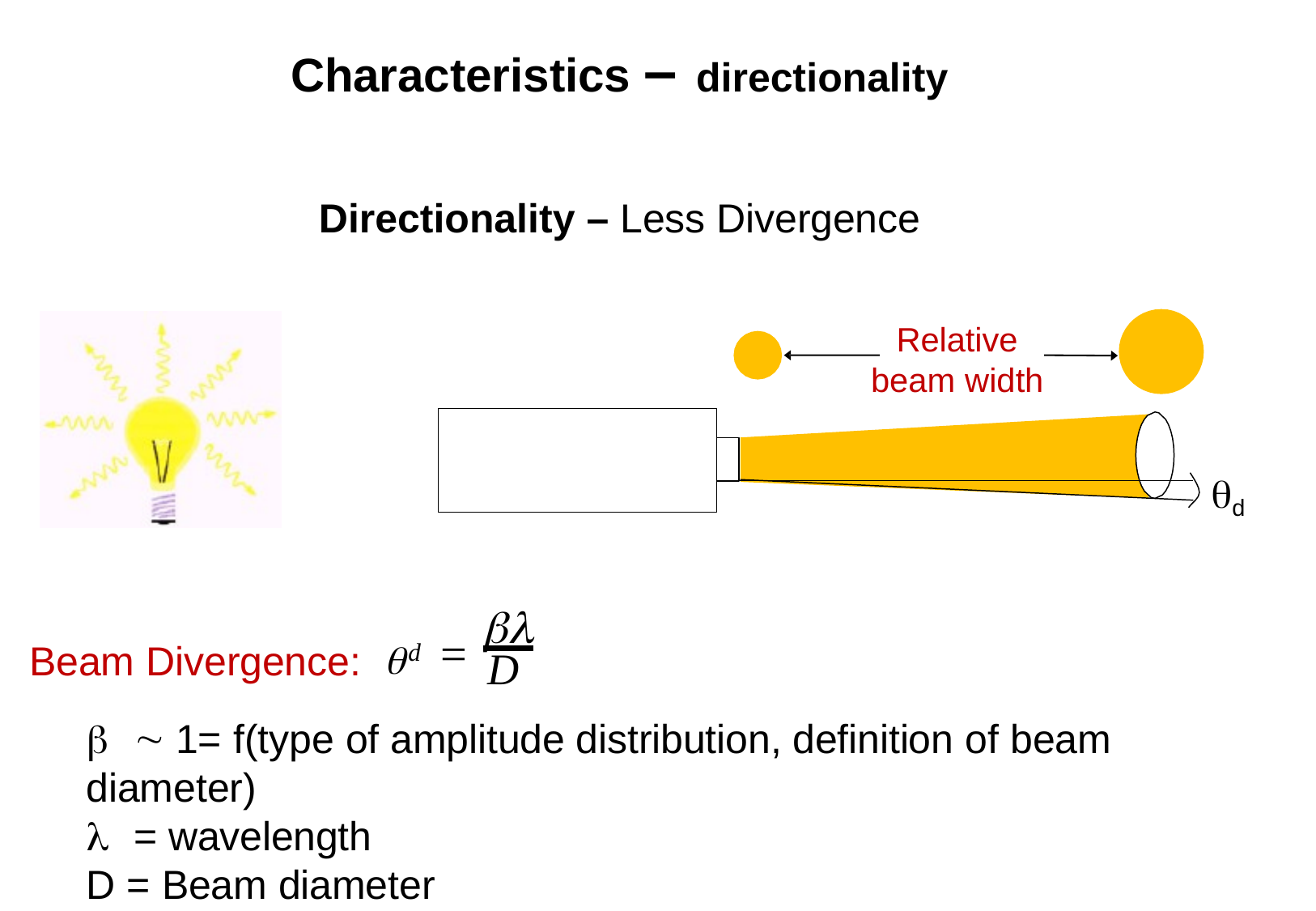

# Characteristics – directionality
Directionality – Less Divergence

Relative
beam width

θd

= βλ
Beam Divergence:	θ
d
D
β	∼ 1= f(type of amplitude distribution, definition of beam diameter)
λ	= wavelength
D = Beam diameter